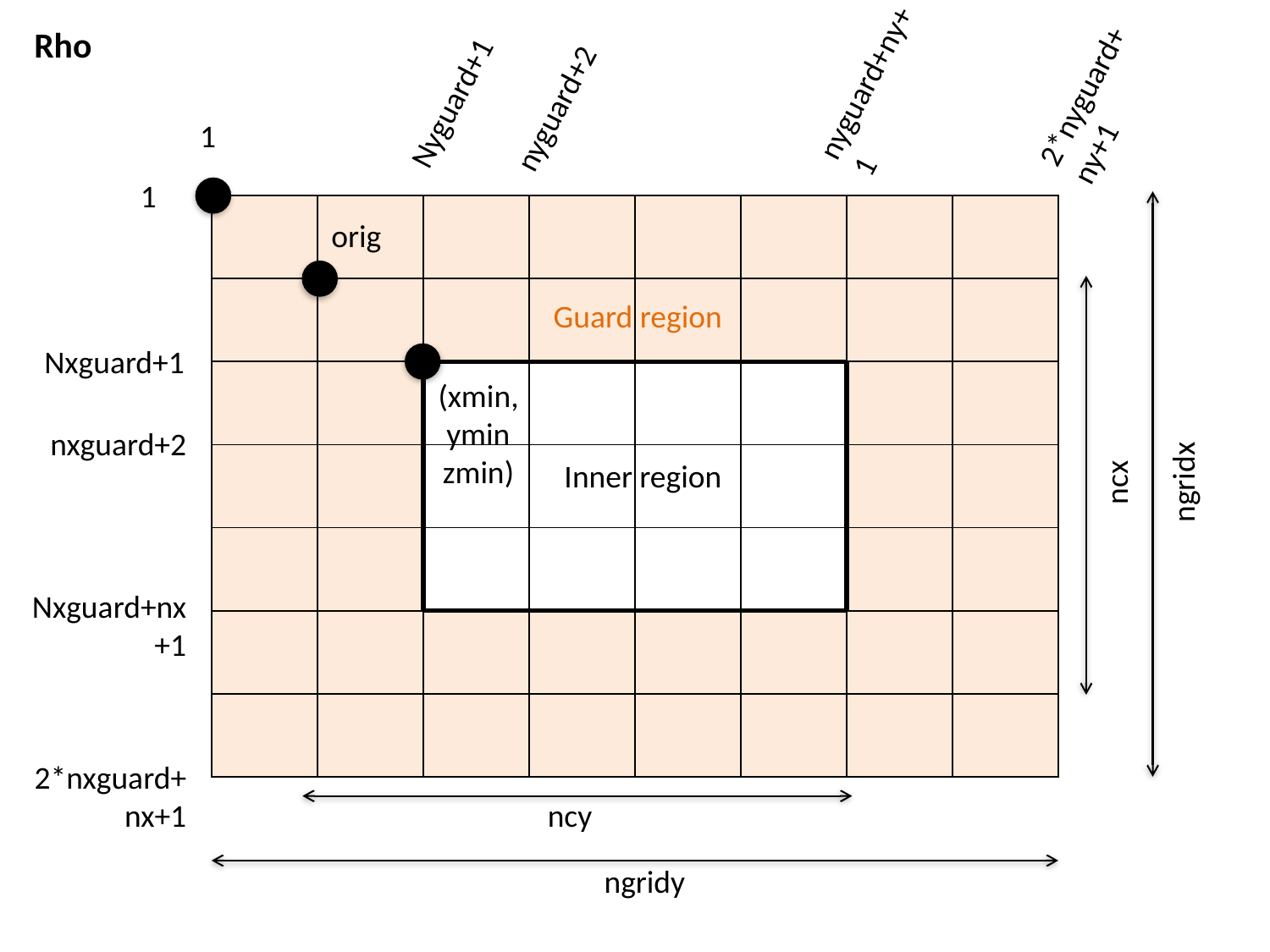

Rho
nyguard+ny+1
2*nyguard+ny+1
Nyguard+1
nyguard+2
1
1

|  |  |  |  |  |  |  |  |
| --- | --- | --- | --- | --- | --- | --- | --- |
|  |  |  |  |  |  |  |  |
|  |  |  |  |  |  |  |  |
|  |  |  |  |  |  |  |  |
|  |  |  |  |  |  |  |  |
|  |  |  |  |  |  |  |  |
|  |  |  |  |  |  |  |  |
orig

Guard region
Nxguard+1

(xmin,ymin
zmin)
nxguard+2
Inner region
ncx
ngridx
Nxguard+nx+1
2*nxguard+nx+1
ncy
ngridy